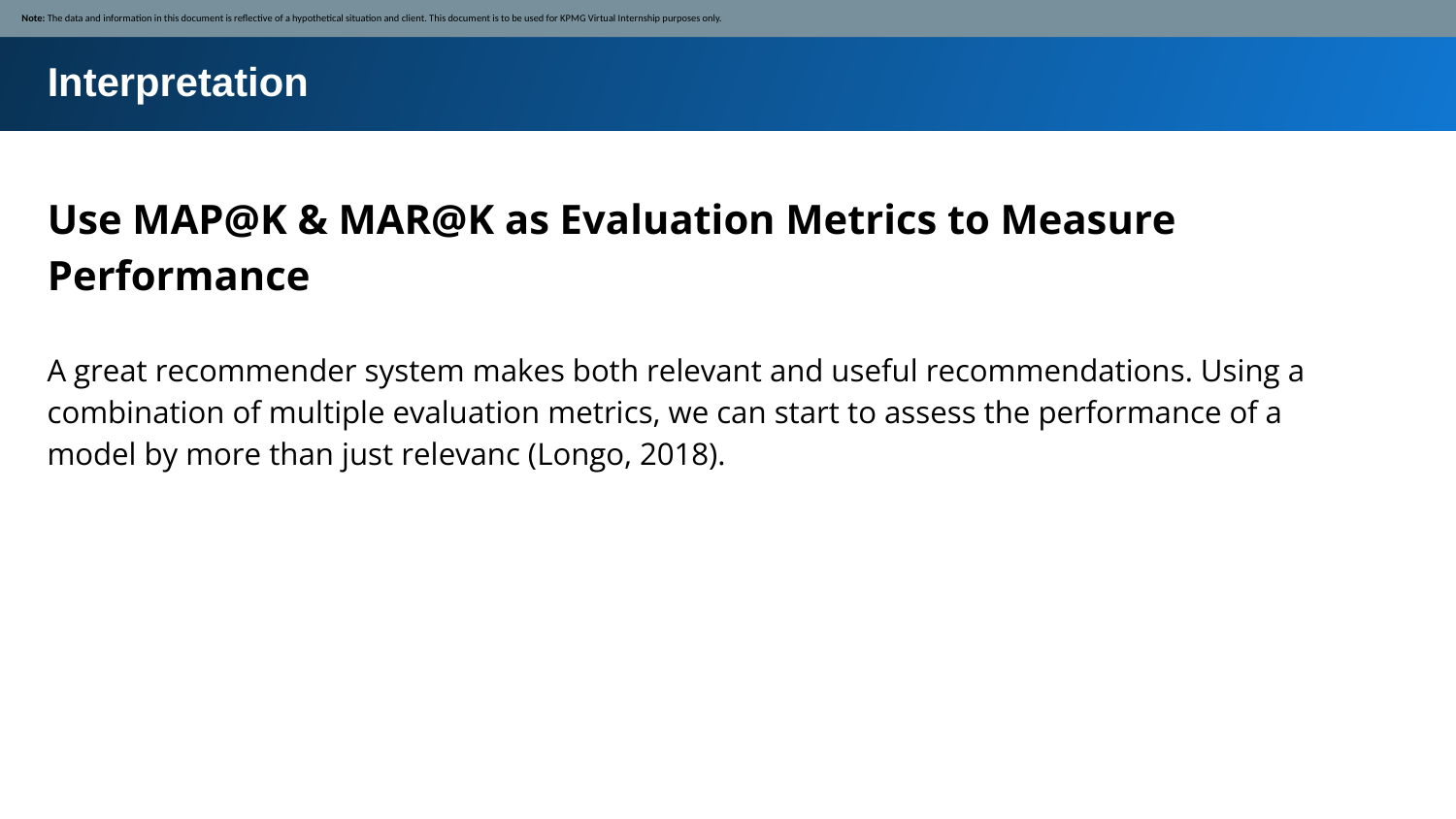

Note: The data and information in this document is reflective of a hypothetical situation and client. This document is to be used for KPMG Virtual Internship purposes only.
Interpretation
Use MAP@K & MAR@K as Evaluation Metrics to Measure Performance
A great recommender system makes both relevant and useful recommendations. Using a combination of multiple evaluation metrics, we can start to assess the performance of a model by more than just relevanc (Longo, 2018).